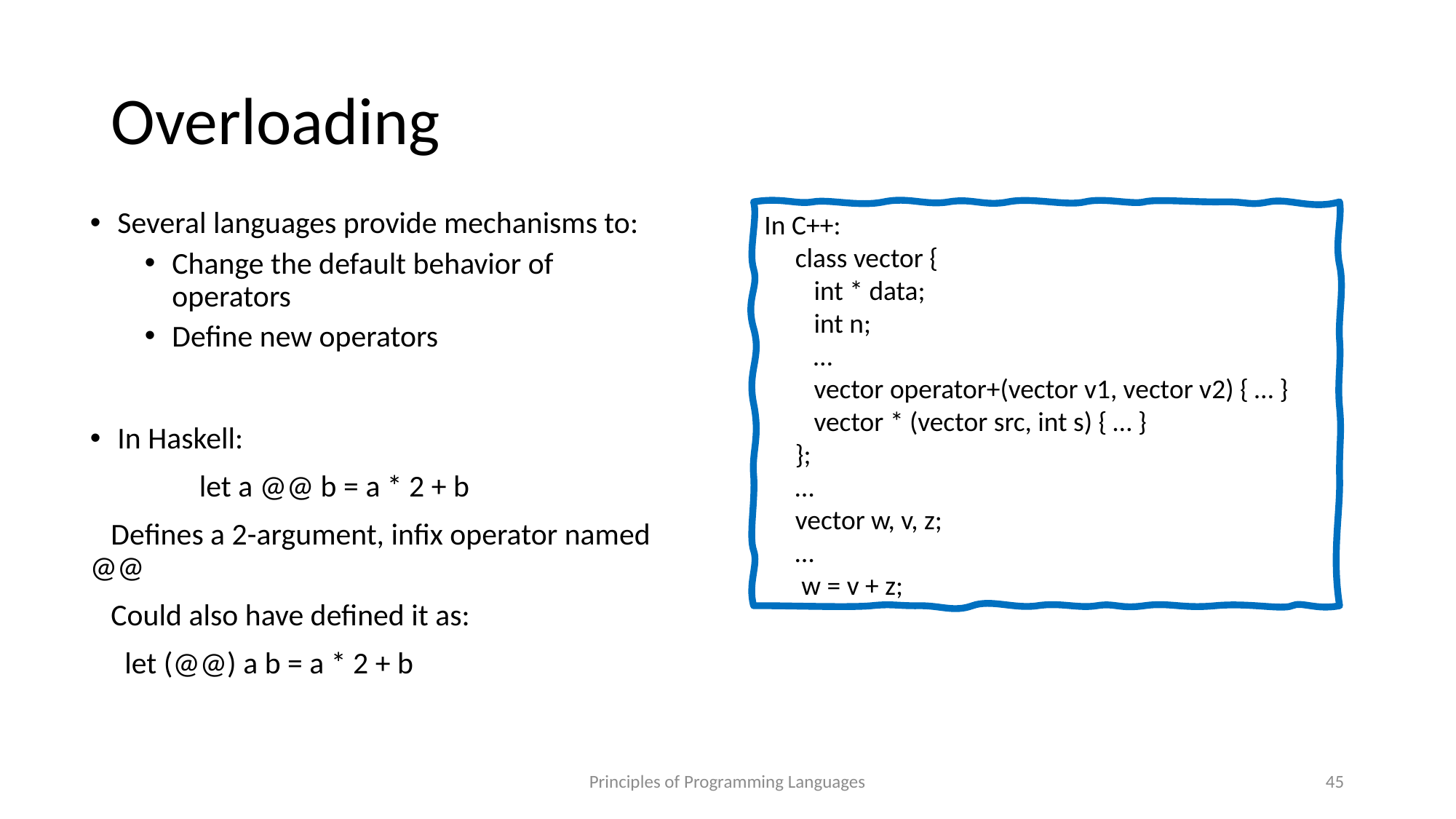

# Overloading
Several languages provide mechanisms to:
Change the default behavior of operators
Define new operators

In Haskell:
	let a @@ b = a * 2 + b
   Defines a 2-argument, infix operator named @@
   Could also have defined it as:
     let (@@) a b = a * 2 + b

In C++:
     class vector {
        int * data;
        int n;
        …
        vector operator+(vector v1, vector v2) { … }
        vector * (vector src, int s) { … }
     };
     …
     vector w, v, z;
     …
      w = v + z;
Principles of Programming Languages
45